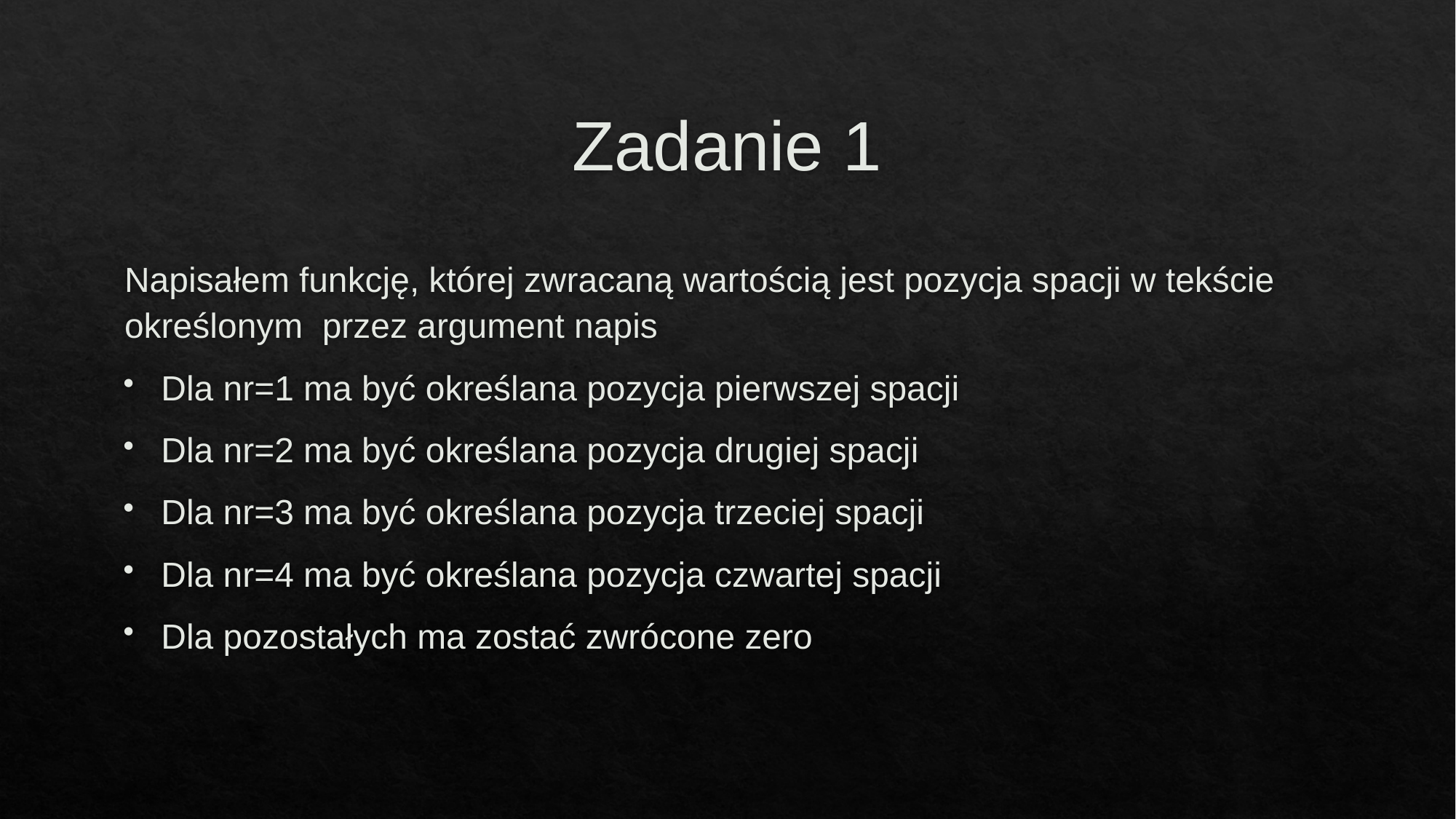

# Zadanie 1
Napisałem funkcję, której zwracaną wartością jest pozycja spacji w tekście  określonym  przez argument napis
Dla nr=1 ma być określana pozycja pierwszej spacji
Dla nr=2 ma być określana pozycja drugiej spacji
Dla nr=3 ma być określana pozycja trzeciej spacji
Dla nr=4 ma być określana pozycja czwartej spacji
Dla pozostałych ma zostać zwrócone zero